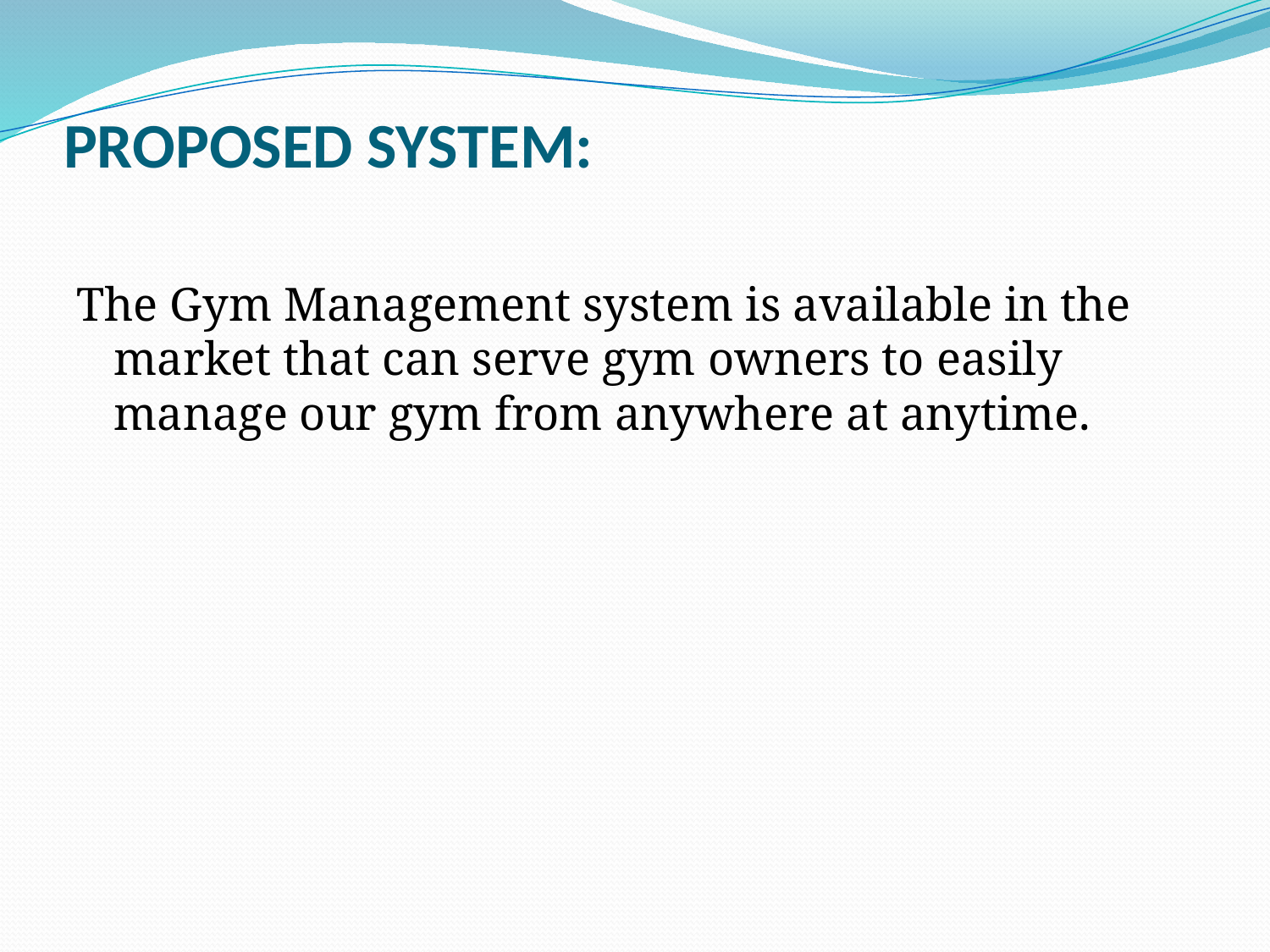

# PROPOSED SYSTEM:
The Gym Management system is available in the market that can serve gym owners to easily manage our gym from anywhere at anytime.